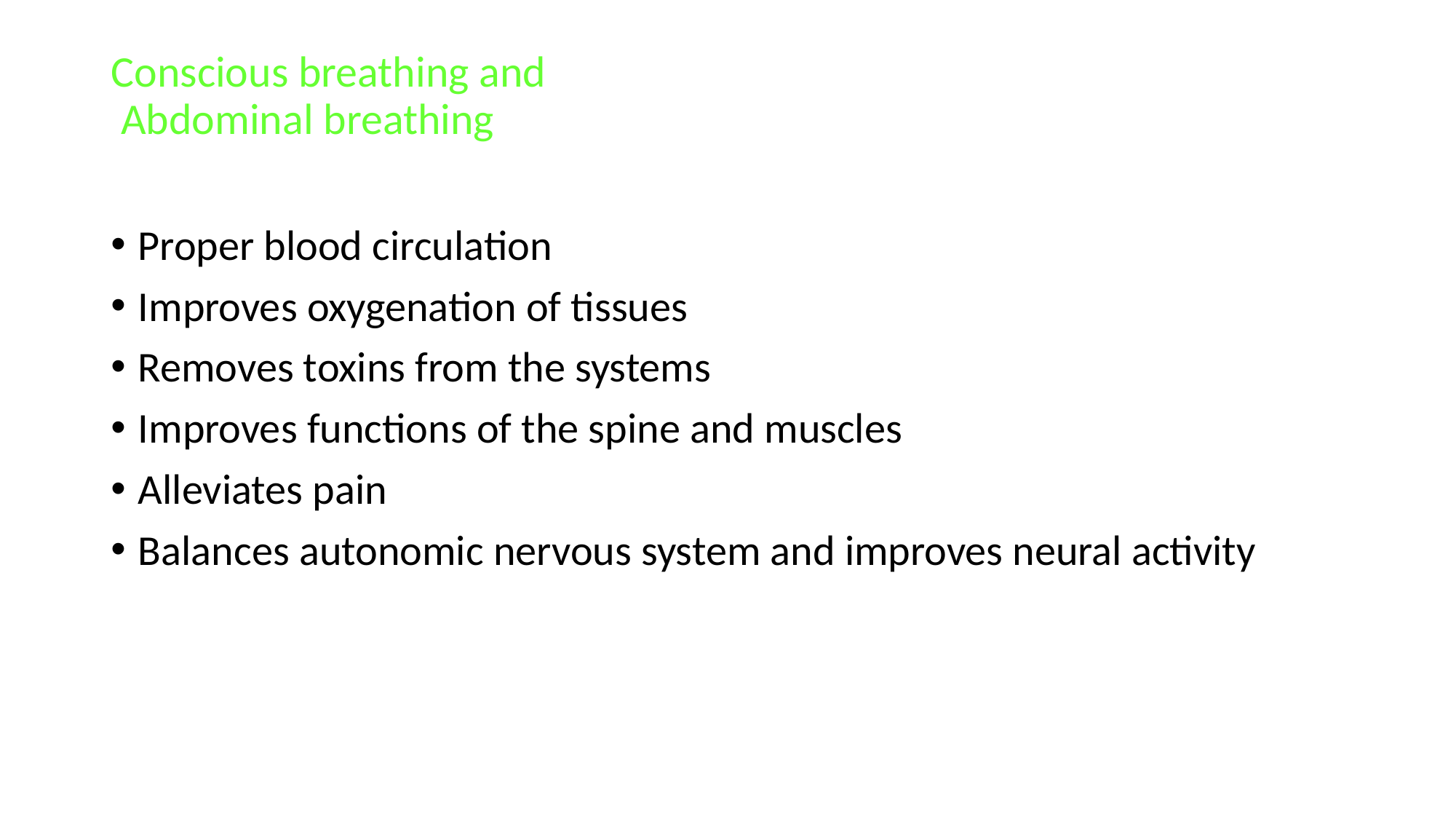

# Conscious breathing and Abdominal breathing
Proper blood circulation
Improves oxygenation of tissues
Removes toxins from the systems
Improves functions of the spine and muscles
Alleviates pain
Balances autonomic nervous system and improves neural activity